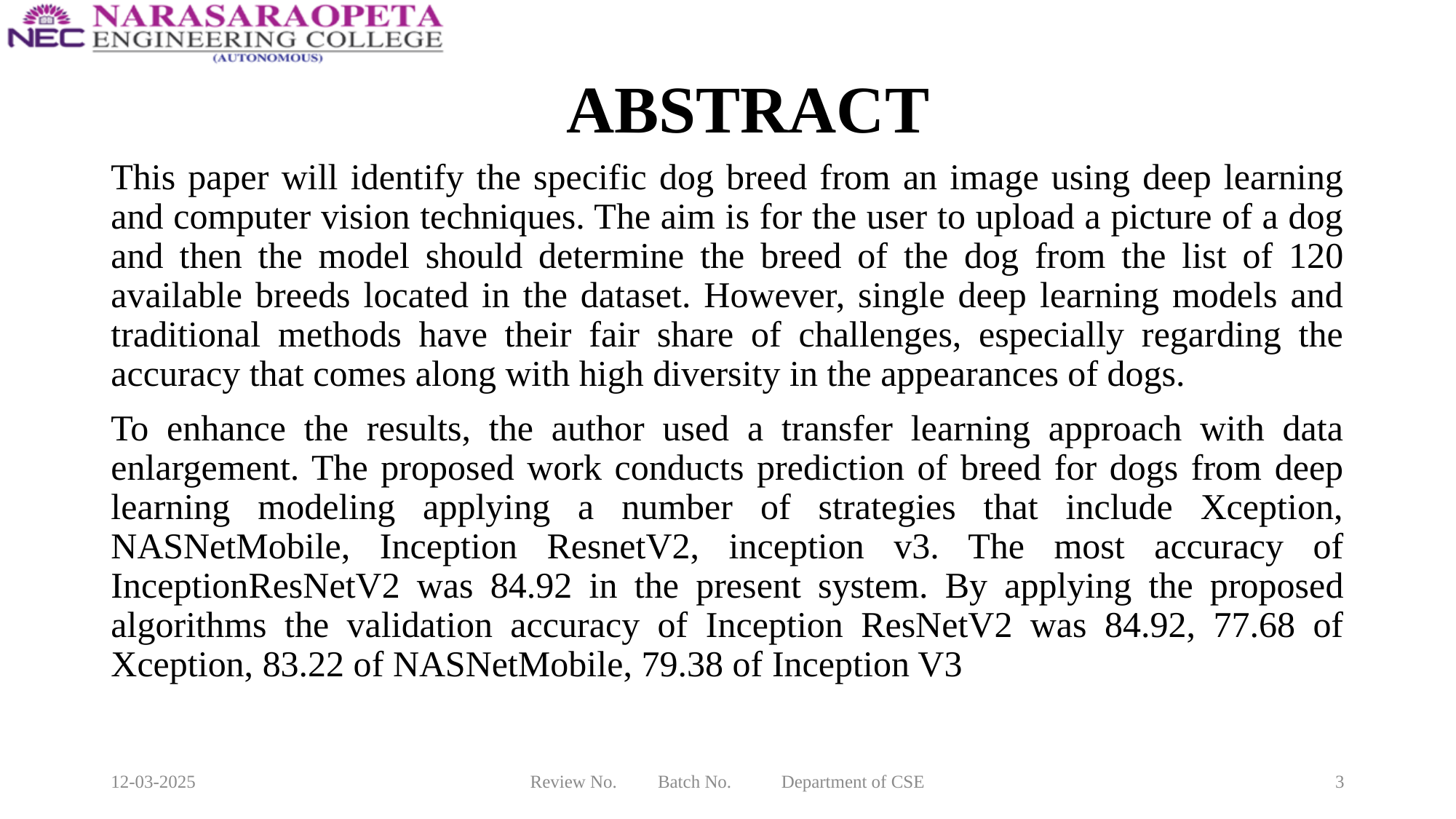

# ABSTRACT
This paper will identify the specific dog breed from an image using deep learning and computer vision techniques. The aim is for the user to upload a picture of a dog and then the model should determine the breed of the dog from the list of 120 available breeds located in the dataset. However, single deep learning models and traditional methods have their fair share of challenges, especially regarding the accuracy that comes along with high diversity in the appearances of dogs.
To enhance the results, the author used a transfer learning approach with data enlargement. The proposed work conducts prediction of breed for dogs from deep learning modeling applying a number of strategies that include Xception, NASNetMobile, Inception ResnetV2, inception v3. The most accuracy of InceptionResNetV2 was 84.92 in the present system. By applying the proposed algorithms the validation accuracy of Inception ResNetV2 was 84.92, 77.68 of Xception, 83.22 of NASNetMobile, 79.38 of Inception V3
12-03-2025
Review No.         Batch No.           Department of CSE
3